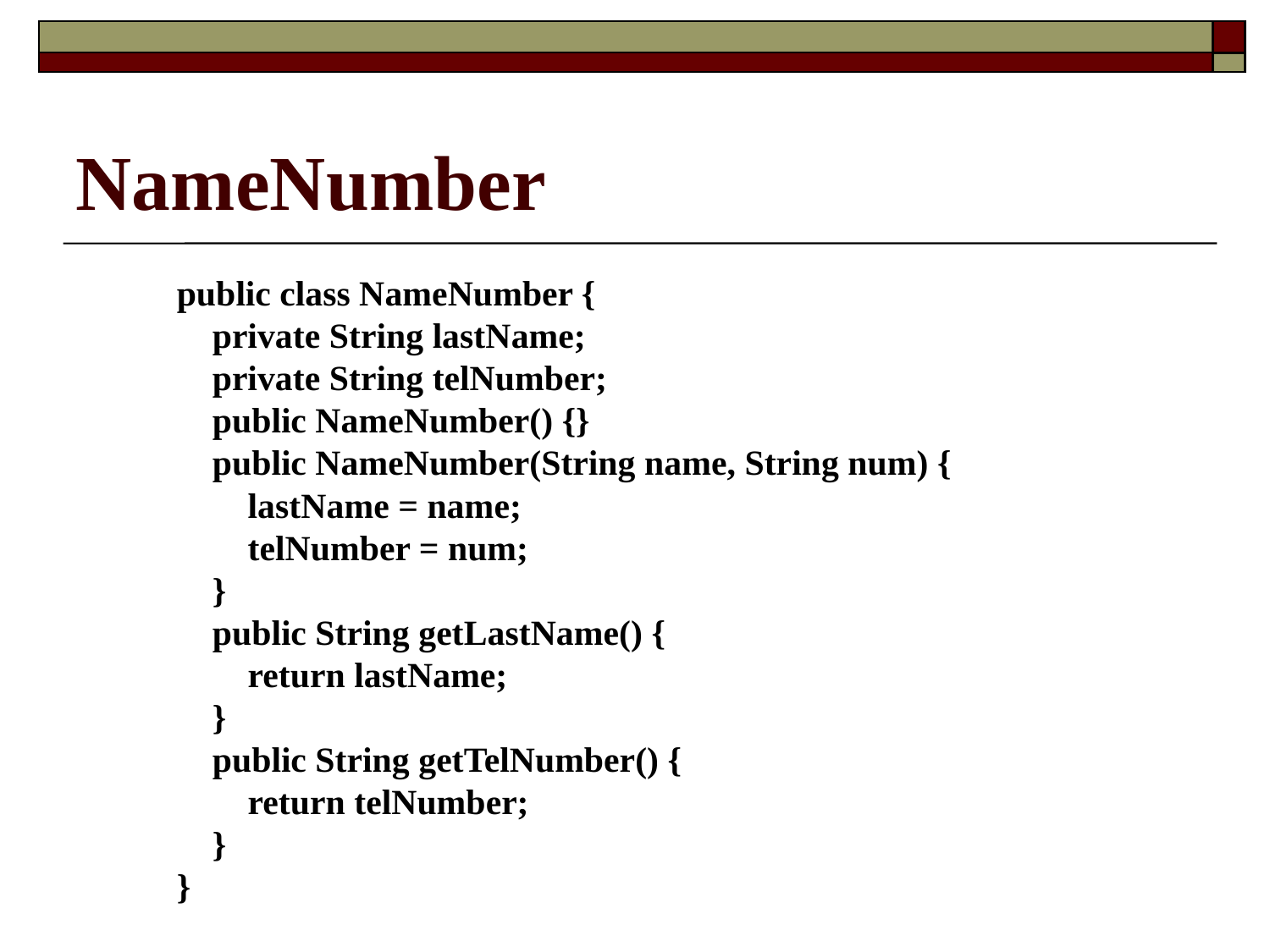

NameNumber
public class NameNumber {
    private String lastName;
    private String telNumber;
    public NameNumber() {}
    public NameNumber(String name, String num) {
        lastName = name;
        telNumber = num;
    }
    public String getLastName() {
        return lastName;
    }
    public String getTelNumber() {
        return telNumber;
    }
}